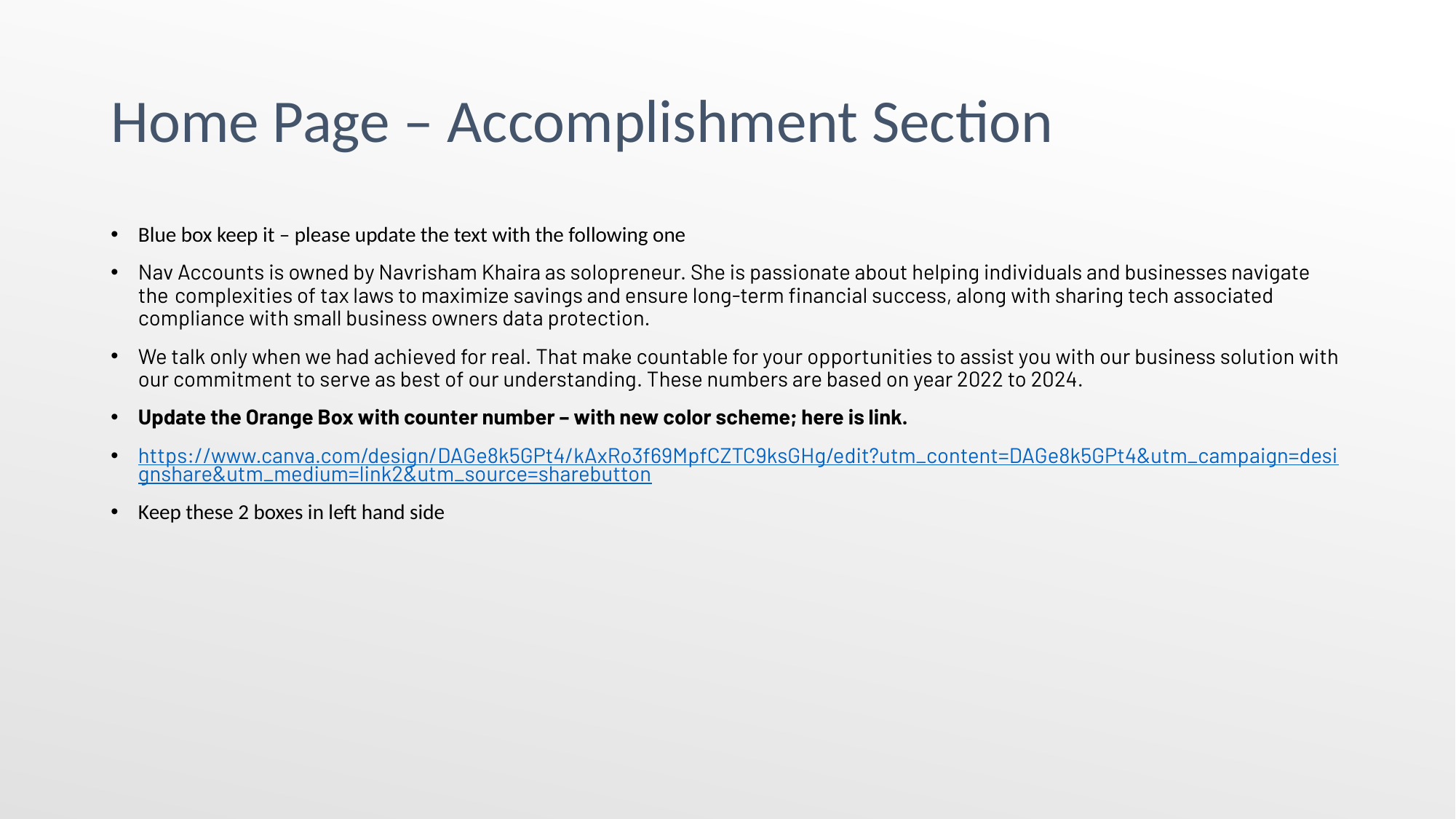

# Home Page – Accomplishment Section
Blue box keep it – please update the text with the following one
Nav Accounts is owned by Navrisham Khaira as solopreneur. She is passionate about helping individuals and businesses navigate the complexities of tax laws to maximize savings and ensure long-term financial success, along with sharing tech associated compliance with small business owners data protection.
We talk only when we had achieved for real. That make countable for your opportunities to assist you with our business solution with our commitment to serve as best of our understanding. These numbers are based on year 2022 to 2024.
Update the Orange Box with counter number – with new color scheme; here is link.
https://www.canva.com/design/DAGe8k5GPt4/kAxRo3f69MpfCZTC9ksGHg/edit?utm_content=DAGe8k5GPt4&utm_campaign=designshare&utm_medium=link2&utm_source=sharebutton
Keep these 2 boxes in left hand side